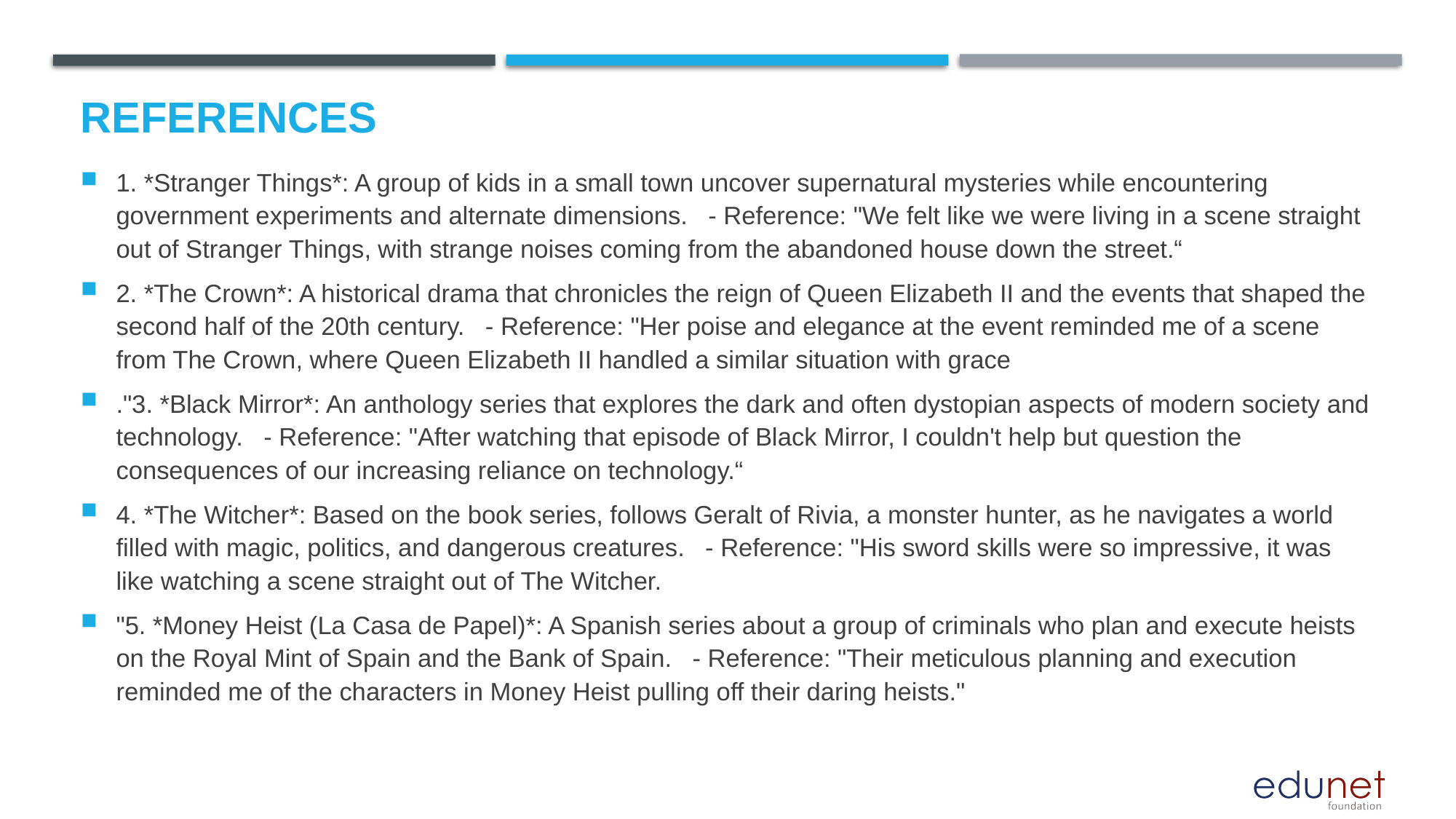

# References
1. *Stranger Things*: A group of kids in a small town uncover supernatural mysteries while encountering government experiments and alternate dimensions.   - Reference: "We felt like we were living in a scene straight out of Stranger Things, with strange noises coming from the abandoned house down the street.“
2. *The Crown*: A historical drama that chronicles the reign of Queen Elizabeth II and the events that shaped the second half of the 20th century.   - Reference: "Her poise and elegance at the event reminded me of a scene from The Crown, where Queen Elizabeth II handled a similar situation with grace
."3. *Black Mirror*: An anthology series that explores the dark and often dystopian aspects of modern society and technology.   - Reference: "After watching that episode of Black Mirror, I couldn't help but question the consequences of our increasing reliance on technology.“
4. *The Witcher*: Based on the book series, follows Geralt of Rivia, a monster hunter, as he navigates a world filled with magic, politics, and dangerous creatures.   - Reference: "His sword skills were so impressive, it was like watching a scene straight out of The Witcher.
"5. *Money Heist (La Casa de Papel)*: A Spanish series about a group of criminals who plan and execute heists on the Royal Mint of Spain and the Bank of Spain.   - Reference: "Their meticulous planning and execution reminded me of the characters in Money Heist pulling off their daring heists."